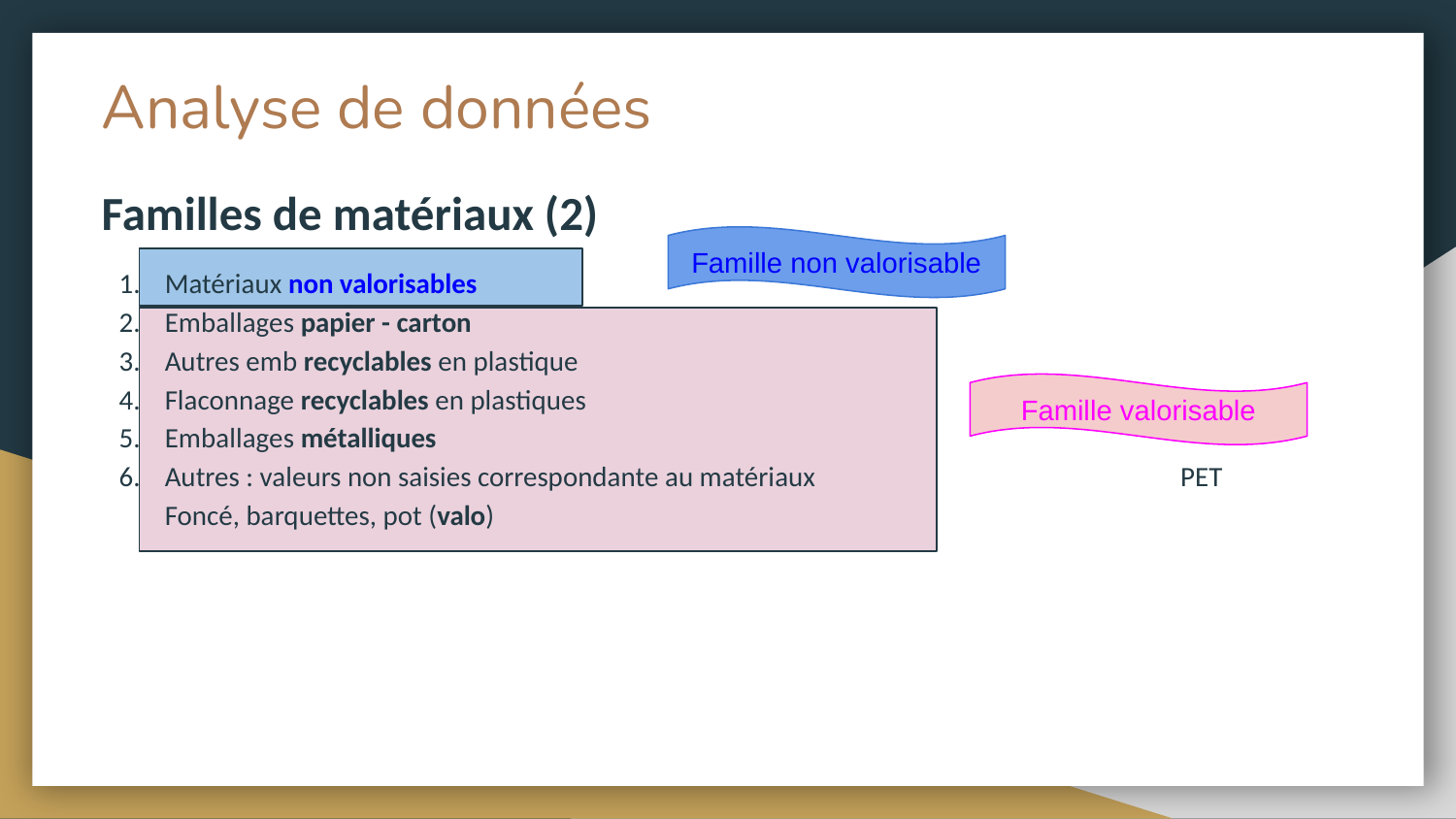

# Analyse de données
Familles de matériaux (2)
Matériaux non valorisables
Emballages papier - carton
Autres emb recyclables en plastique
Flaconnage recyclables en plastiques
Emballages métalliques
Autres : valeurs non saisies correspondante au matériaux                                                          PET Foncé, barquettes, pot (valo)
Famille non valorisable

Famille valorisable